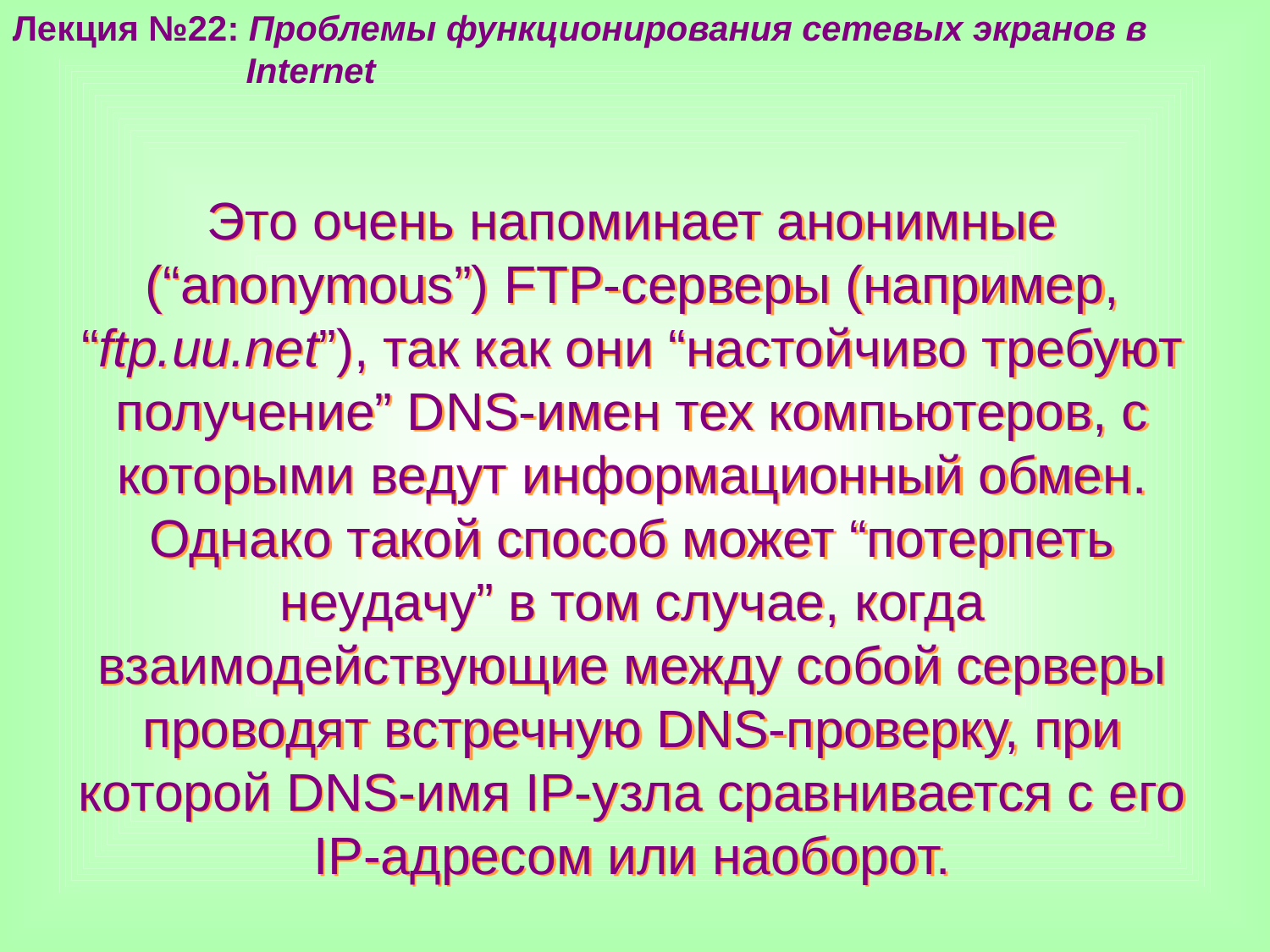

Лекция №22: Проблемы функционирования сетевых экранов в
                        Internet
Это очень напоминает анонимные (“anonymous”) FTP-серверы (например, “ftp.uu.net”), так как они “настойчиво требуют получение” DNS-имен тех компьютеров, с которыми ведут информационный обмен. Однако такой способ может “потерпеть неудачу” в том случае, когда взаимодействующие между собой серверы проводят встречную DNS-проверку, при которой DNS-имя IP-узла сравнивается с его IP-адресом или наоборот.